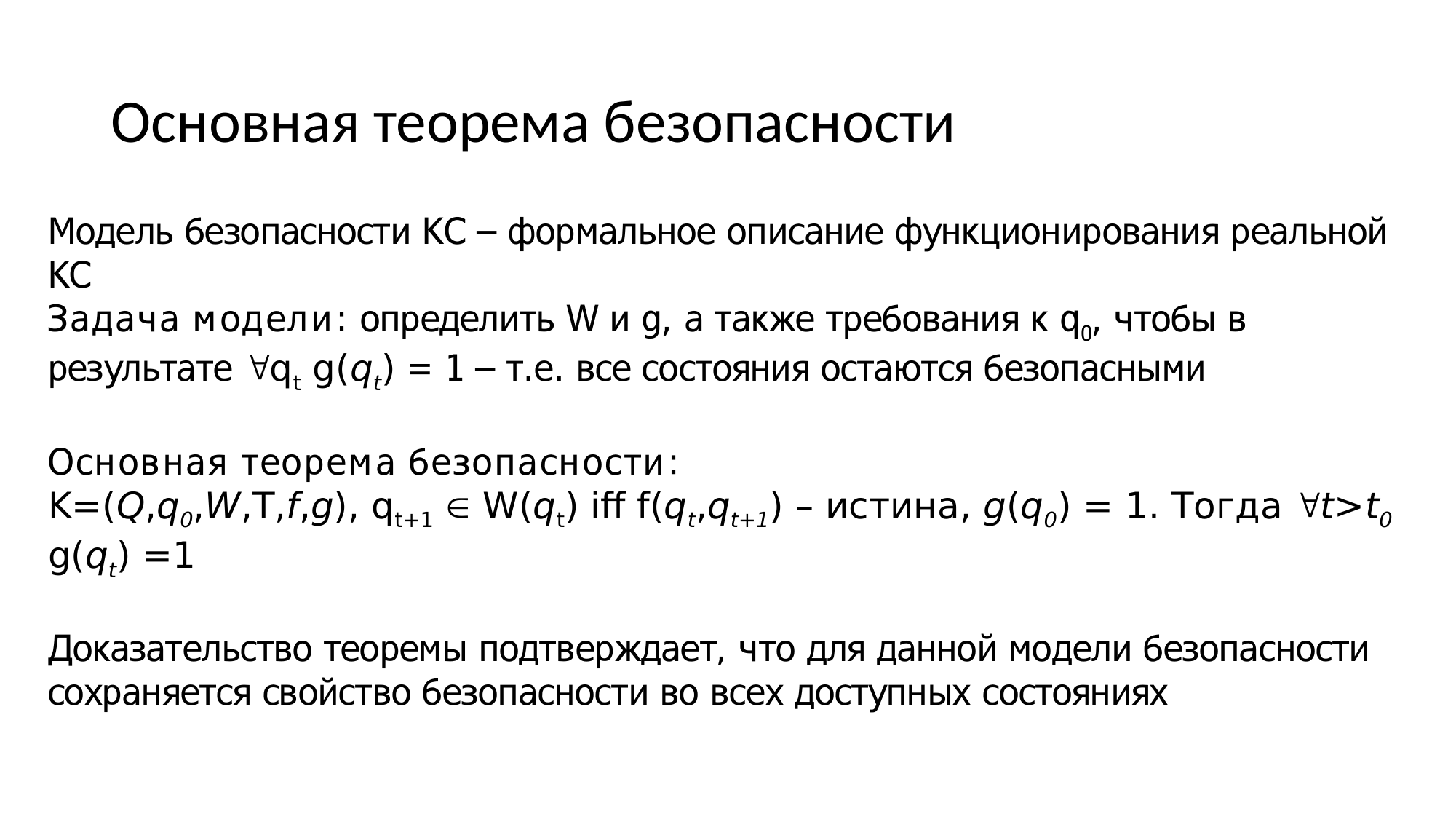

# Основная теорема безопасности
Модель безопасности КС – формальное описание функционирования реальной КС
Задача модели: определить W и g, а также требования к q0, чтобы в результате ∀qt g(qt) = 1 – т.е. все состояния остаются безопасными

Основная теорема безопасности:
K=(Q,q0,W,T,f,g), qt+1 ∈ W(qt) iff f(qt,qt+1) – истина, g(q0) = 1. Тогда ∀t>t0 g(qt) =1

Доказательство теоремы подтверждает, что для данной модели безопасности сохраняется свойство безопасности во всех доступных состояниях